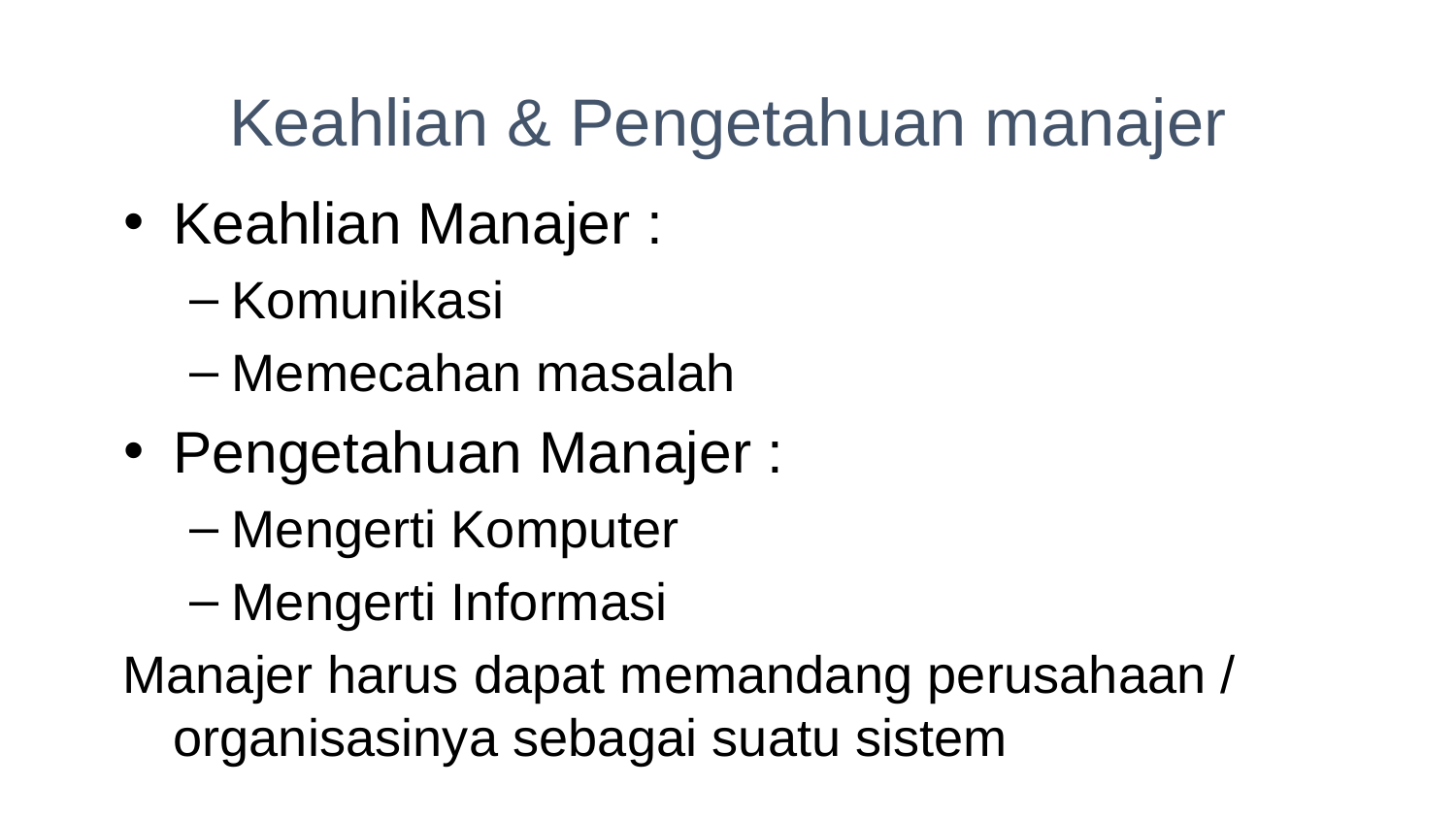

# Keahlian & Pengetahuan manajer
Keahlian Manajer :
Komunikasi
Memecahan masalah
Pengetahuan Manajer :
Mengerti Komputer
Mengerti Informasi
Manajer harus dapat memandang perusahaan / organisasinya sebagai suatu sistem